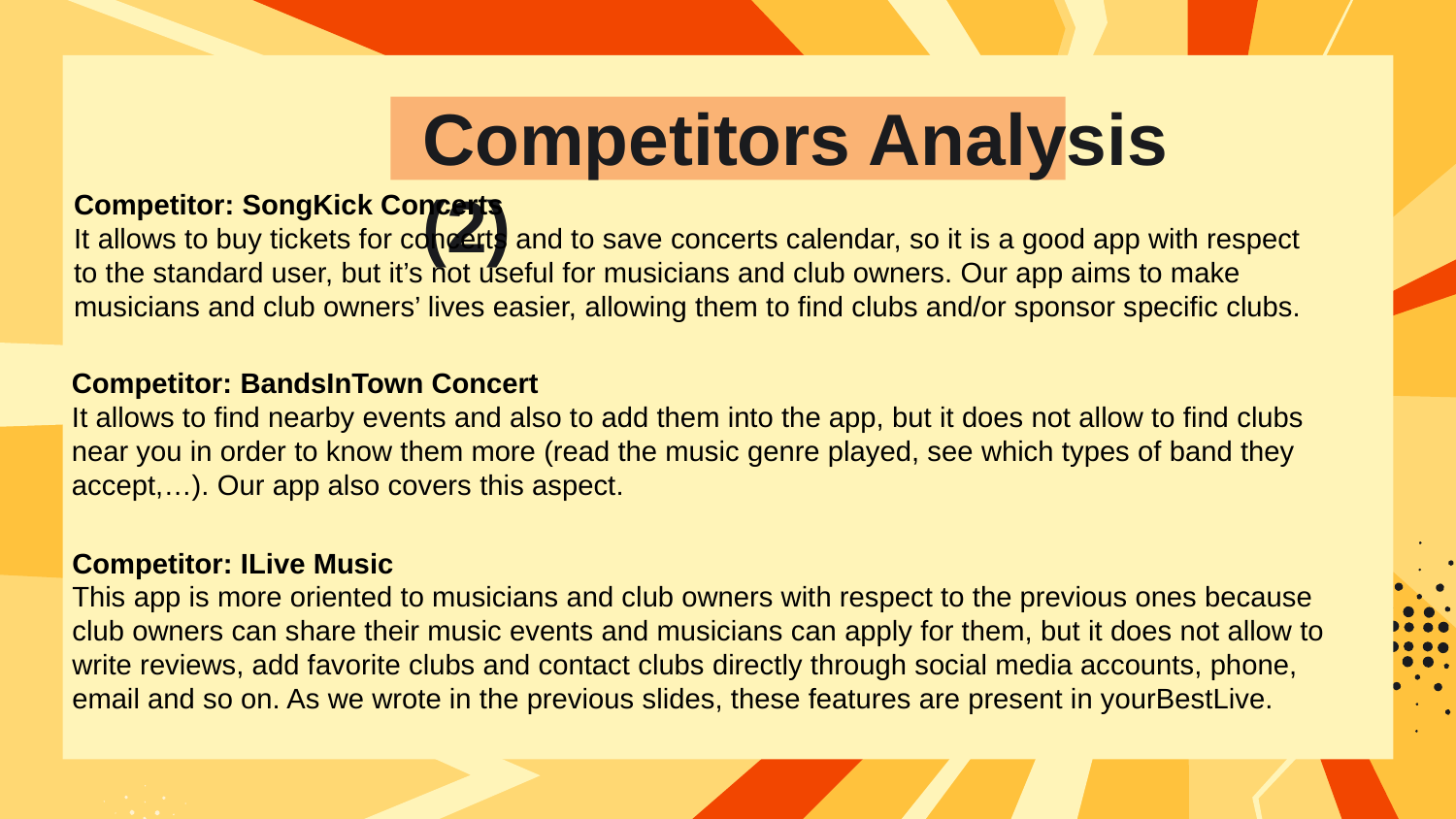

# Competitors Analysis (2)

Competitor: SongKick Concerts
It allows to buy tickets for concerts and to save concerts calendar, so it is a good app with respect
to the standard user, but it’s not useful for musicians and club owners. Our app aims to make
musicians and club owners’ lives easier, allowing them to find clubs and/or sponsor specific clubs.
Competitor: BandsInTown Concert
It allows to find nearby events and also to add them into the app, but it does not allow to find clubs
near you in order to know them more (read the music genre played, see which types of band they
accept,…). Our app also covers this aspect.
Competitor: ILive Music
This app is more oriented to musicians and club owners with respect to the previous ones because
club owners can share their music events and musicians can apply for them, but it does not allow to
write reviews, add favorite clubs and contact clubs directly through social media accounts, phone,
email and so on. As we wrote in the previous slides, these features are present in yourBestLive.